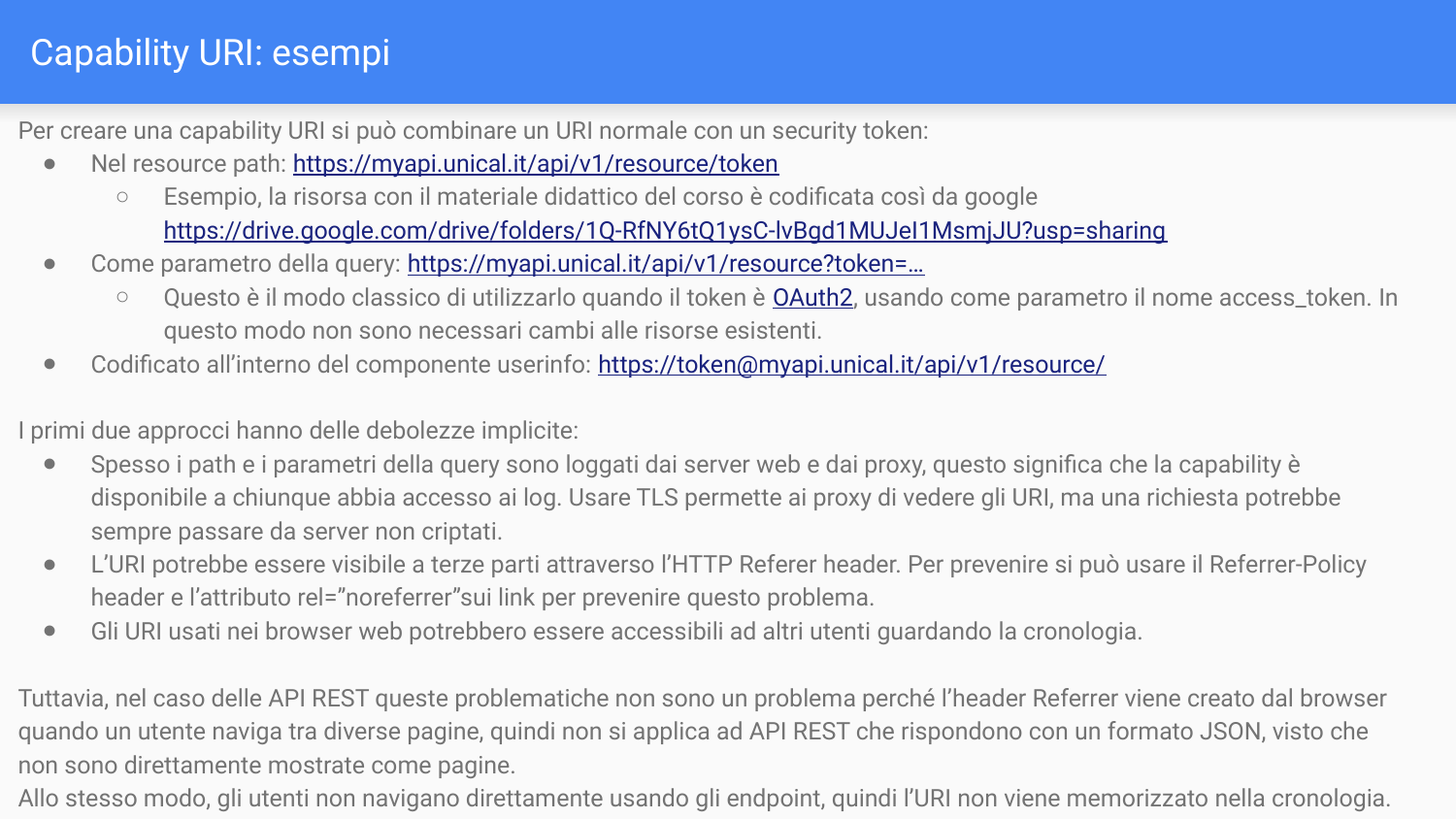

# Capability URI: esempi
Per creare una capability URI si può combinare un URI normale con un security token:
Nel resource path: https://myapi.unical.it/api/v1/resource/token
Esempio, la risorsa con il materiale didattico del corso è codificata così da google https://drive.google.com/drive/folders/1Q-RfNY6tQ1ysC-lvBgd1MUJeI1MsmjJU?usp=sharing
Come parametro della query: https://myapi.unical.it/api/v1/resource?token=…
Questo è il modo classico di utilizzarlo quando il token è OAuth2, usando come parametro il nome access_token. In questo modo non sono necessari cambi alle risorse esistenti.
Codificato all’interno del componente userinfo: https://token@myapi.unical.it/api/v1/resource/

I primi due approcci hanno delle debolezze implicite:
Spesso i path e i parametri della query sono loggati dai server web e dai proxy, questo significa che la capability è disponibile a chiunque abbia accesso ai log. Usare TLS permette ai proxy di vedere gli URI, ma una richiesta potrebbe sempre passare da server non criptati.
L’URI potrebbe essere visibile a terze parti attraverso l’HTTP Referer header. Per prevenire si può usare il Referrer-Policy header e l’attributo rel=”noreferrer”sui link per prevenire questo problema.
Gli URI usati nei browser web potrebbero essere accessibili ad altri utenti guardando la cronologia.

Tuttavia, nel caso delle API REST queste problematiche non sono un problema perché l’header Referrer viene creato dal browser quando un utente naviga tra diverse pagine, quindi non si applica ad API REST che rispondono con un formato JSON, visto che non sono direttamente mostrate come pagine.
Allo stesso modo, gli utenti non navigano direttamente usando gli endpoint, quindi l’URI non viene memorizzato nella cronologia.